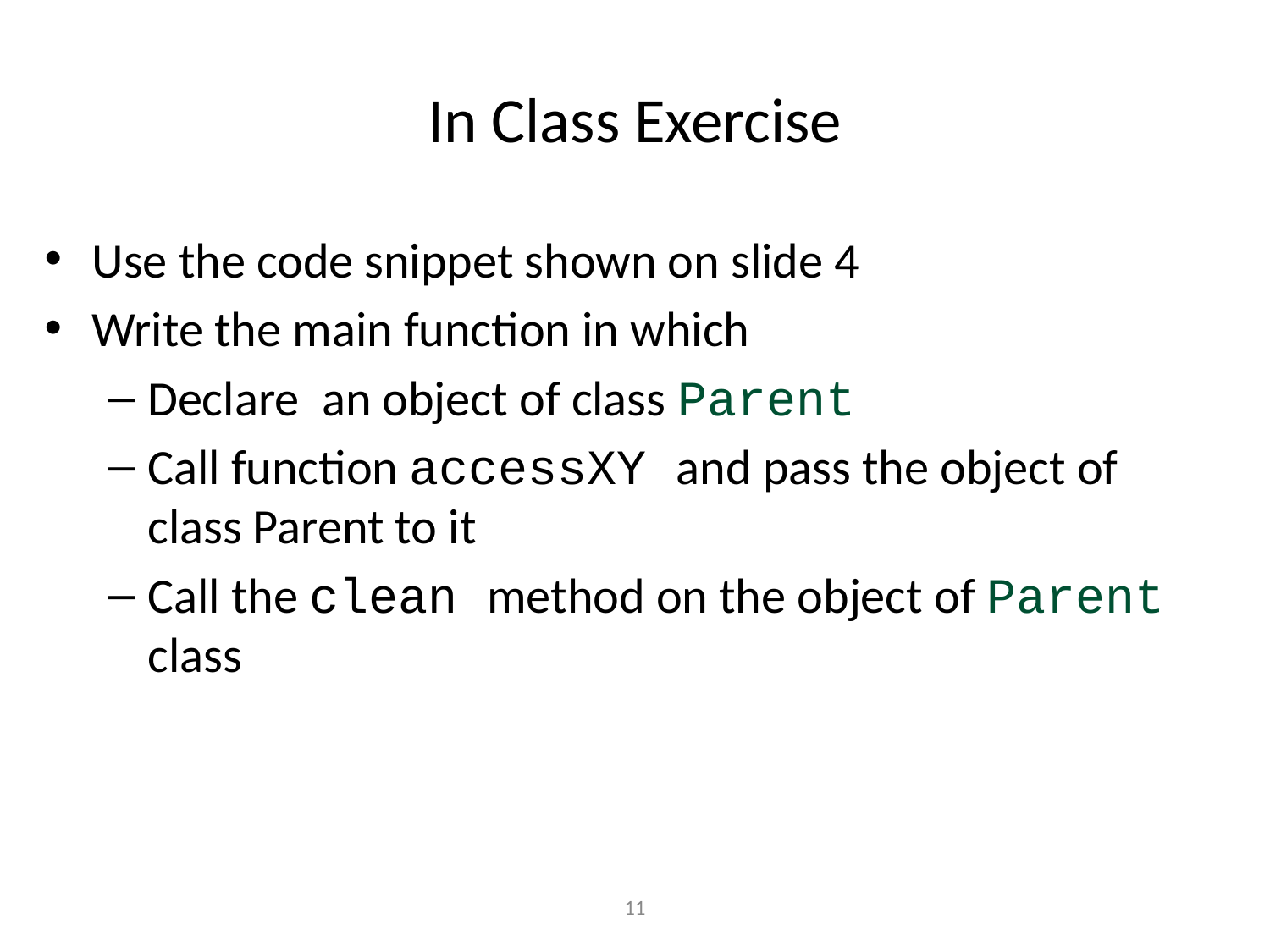

# In Class Exercise
Use the code snippet shown on slide 4
Write the main function in which
Declare  an object of class Parent
Call function accessXY and pass the object of class Parent to it
Call the clean method on the object of Parent class
11